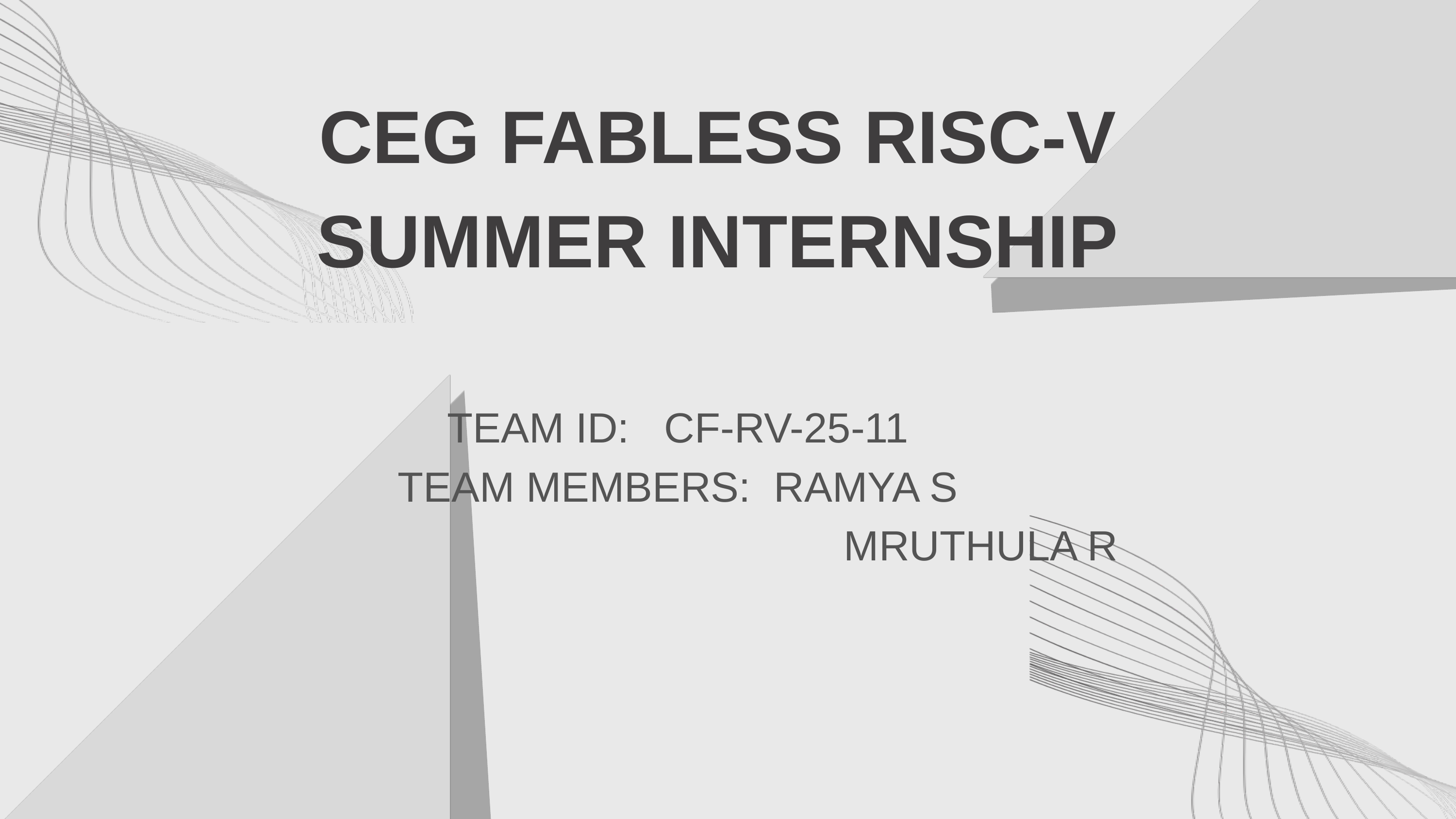

CEG FABLESS RISC-V SUMMER INTERNSHIP

TEAM ID:   CF-RV-25-11
TEAM MEMBERS:  RAMYA S
                                                      MRUTHULA R